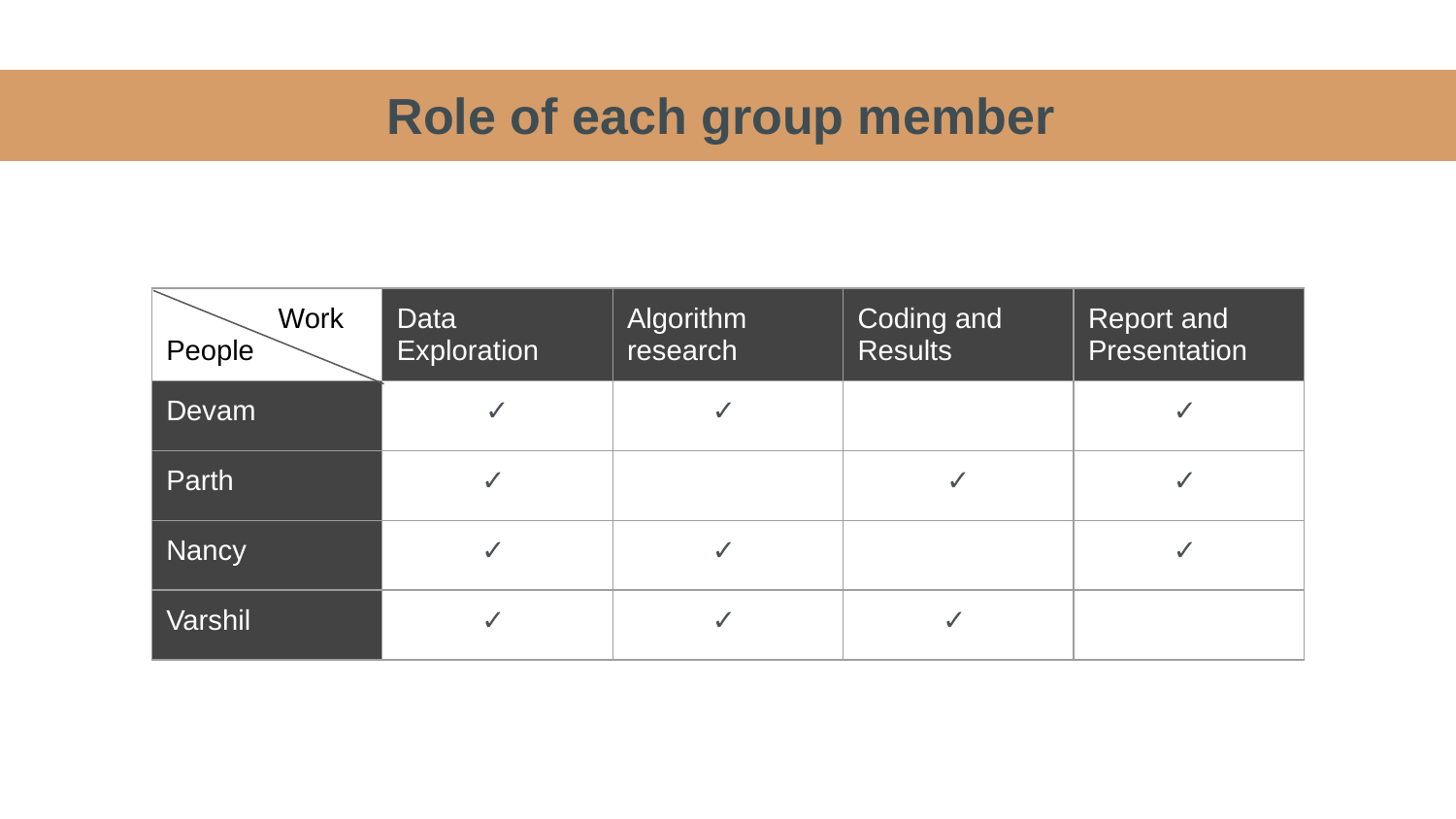

# Role of each group member
| Work People | Data Exploration | Algorithm research | Coding and Results | Report and Presentation |
| --- | --- | --- | --- | --- |
| Devam | ✓ | ✓ |  | ✓ |
| Parth | ✓ |  | ✓ | ✓ |
| Nancy | ✓ | ✓ |  | ✓ |
| Varshil | ✓ | ✓ | ✓ |  |